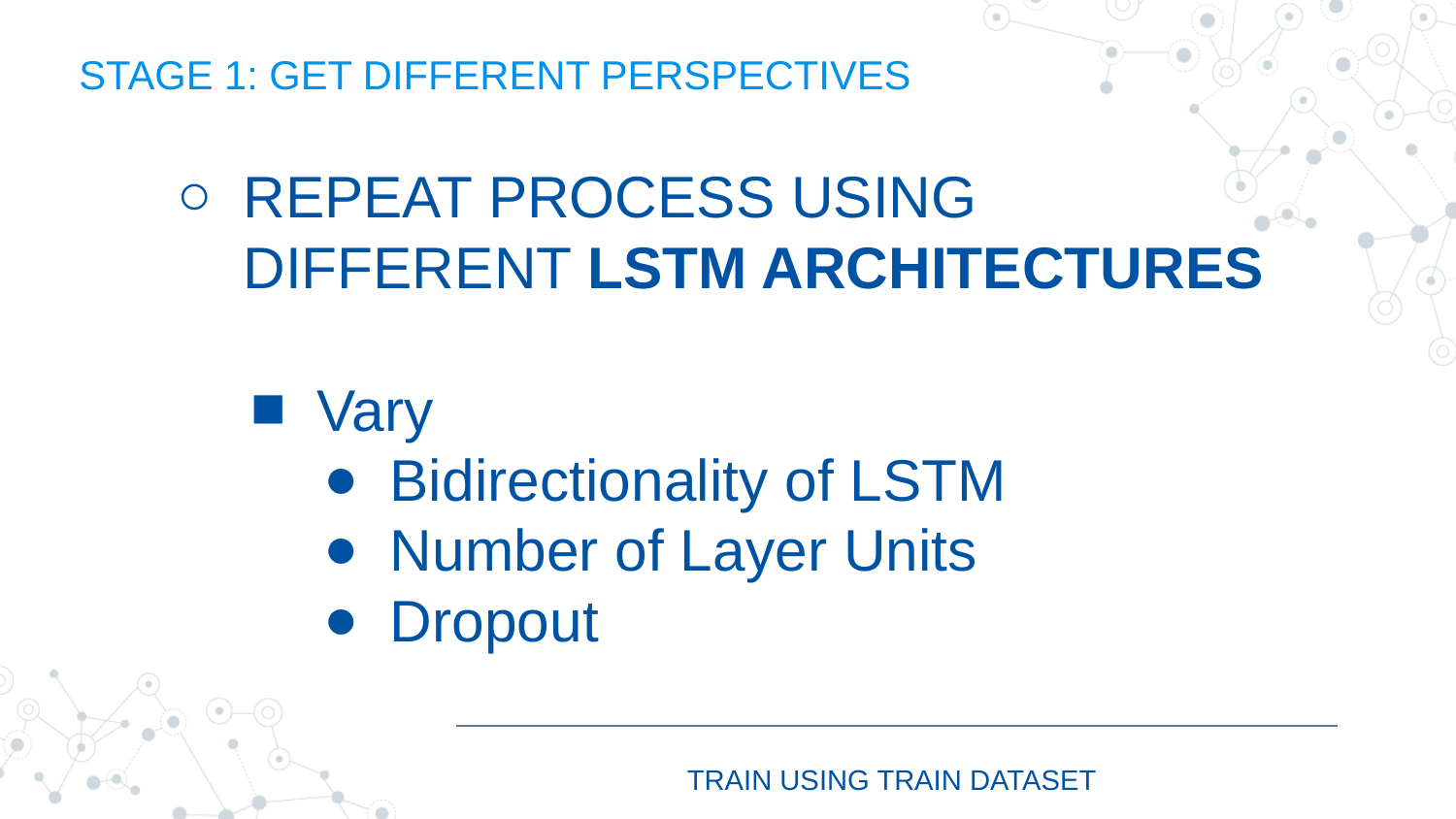

# STAGE 1: GET DIFFERENT PERSPECTIVES

REPEAT PROCESS USING DIFFERENT LSTM ARCHITECTURES

Vary
Bidirectionality of LSTM
Number of Layer Units
Dropout

TRAIN USING TRAIN DATASET